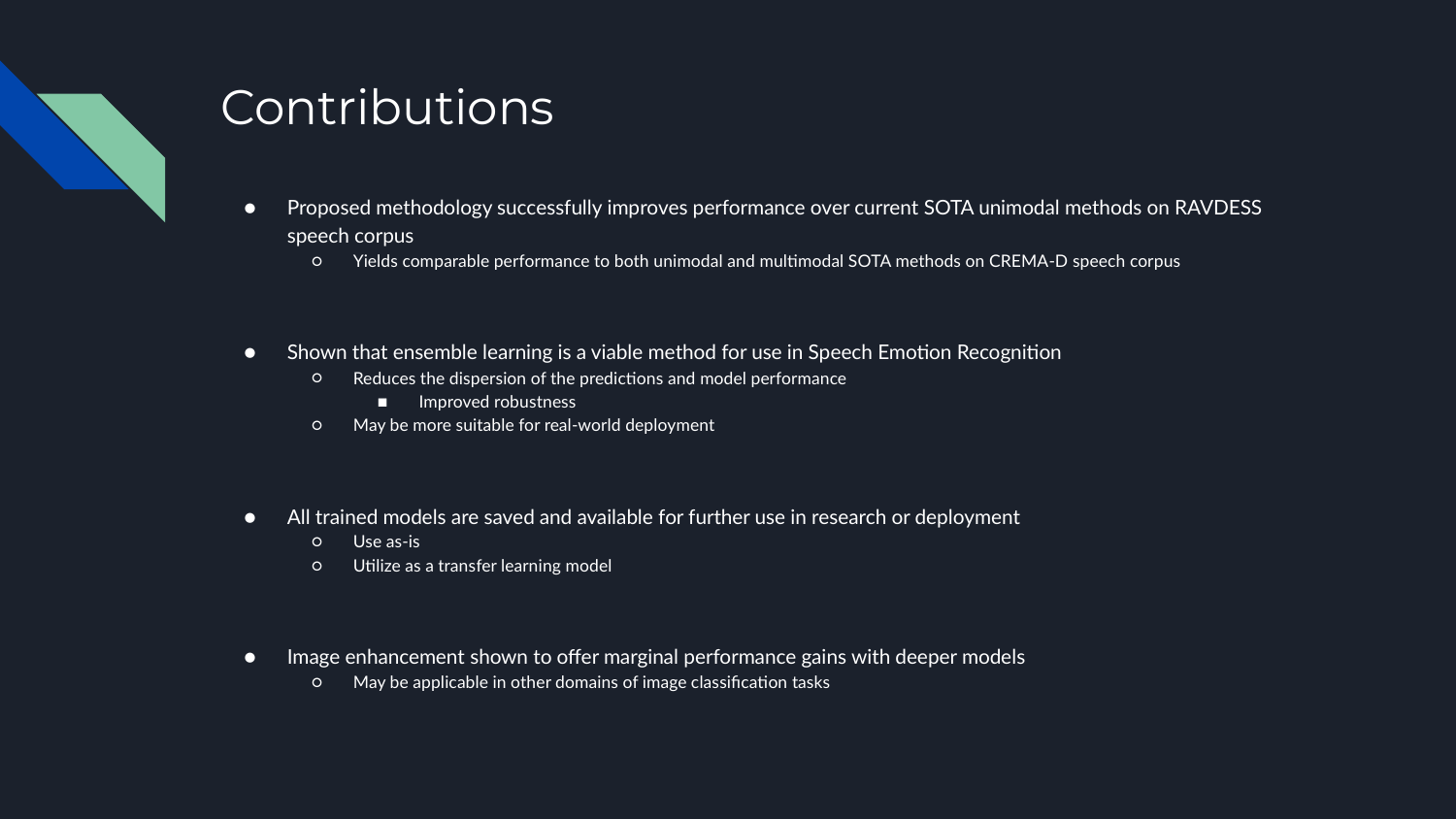

# Contributions
Proposed methodology successfully improves performance over current SOTA unimodal methods on RAVDESS speech corpus
Yields comparable performance to both unimodal and multimodal SOTA methods on CREMA-D speech corpus

Shown that ensemble learning is a viable method for use in Speech Emotion Recognition
Reduces the dispersion of the predictions and model performance
Improved robustness
May be more suitable for real-world deployment

All trained models are saved and available for further use in research or deployment
Use as-is
Utilize as a transfer learning model

Image enhancement shown to offer marginal performance gains with deeper models
May be applicable in other domains of image classification tasks